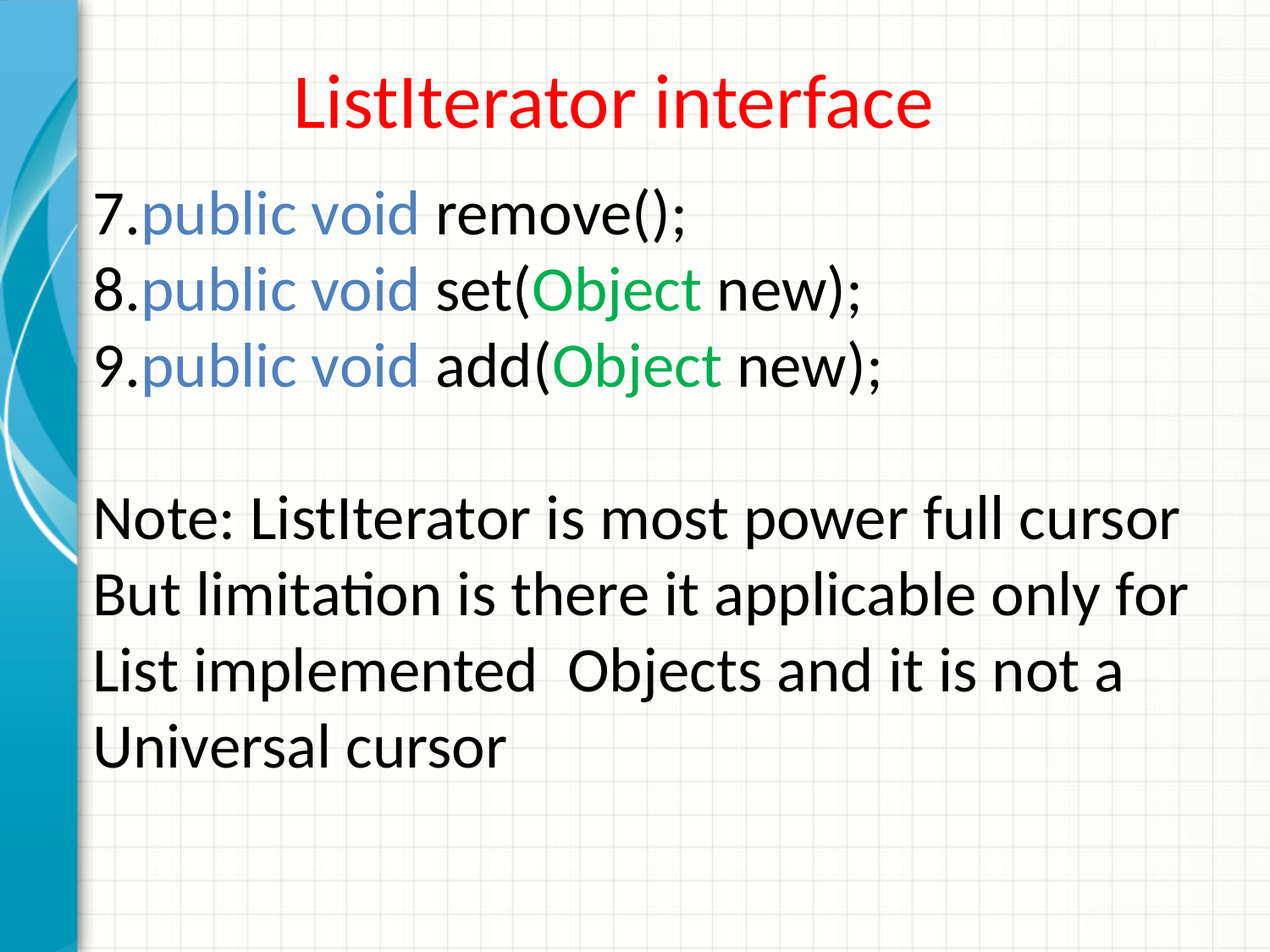

# ListIterator interface
7.public void remove();
8.public void set(Object new);
9.public void add(Object new);

Note: ListIterator is most power full cursor
But limitation is there it applicable only for List implemented  Objects and it is not a Universal cursor